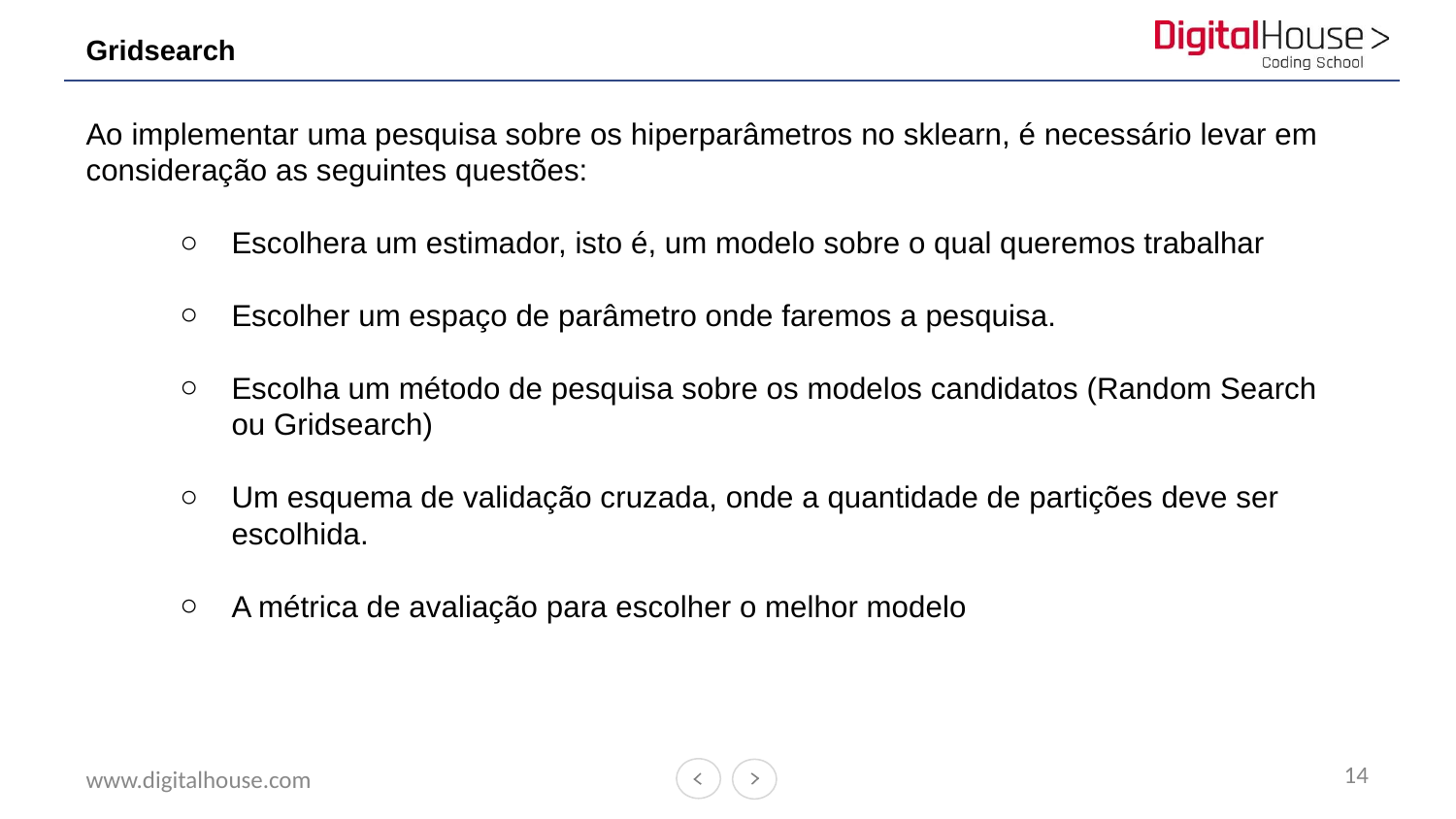

# Gridsearch
Ao implementar uma pesquisa sobre os hiperparâmetros no sklearn, é necessário levar em consideração as seguintes questões:

Escolhera um estimador, isto é, um modelo sobre o qual queremos trabalhar

Escolher um espaço de parâmetro onde faremos a pesquisa.

Escolha um método de pesquisa sobre os modelos candidatos (Random Search ou Gridsearch)

Um esquema de validação cruzada, onde a quantidade de partições deve ser escolhida.

A métrica de avaliação para escolher o melhor modelo

14